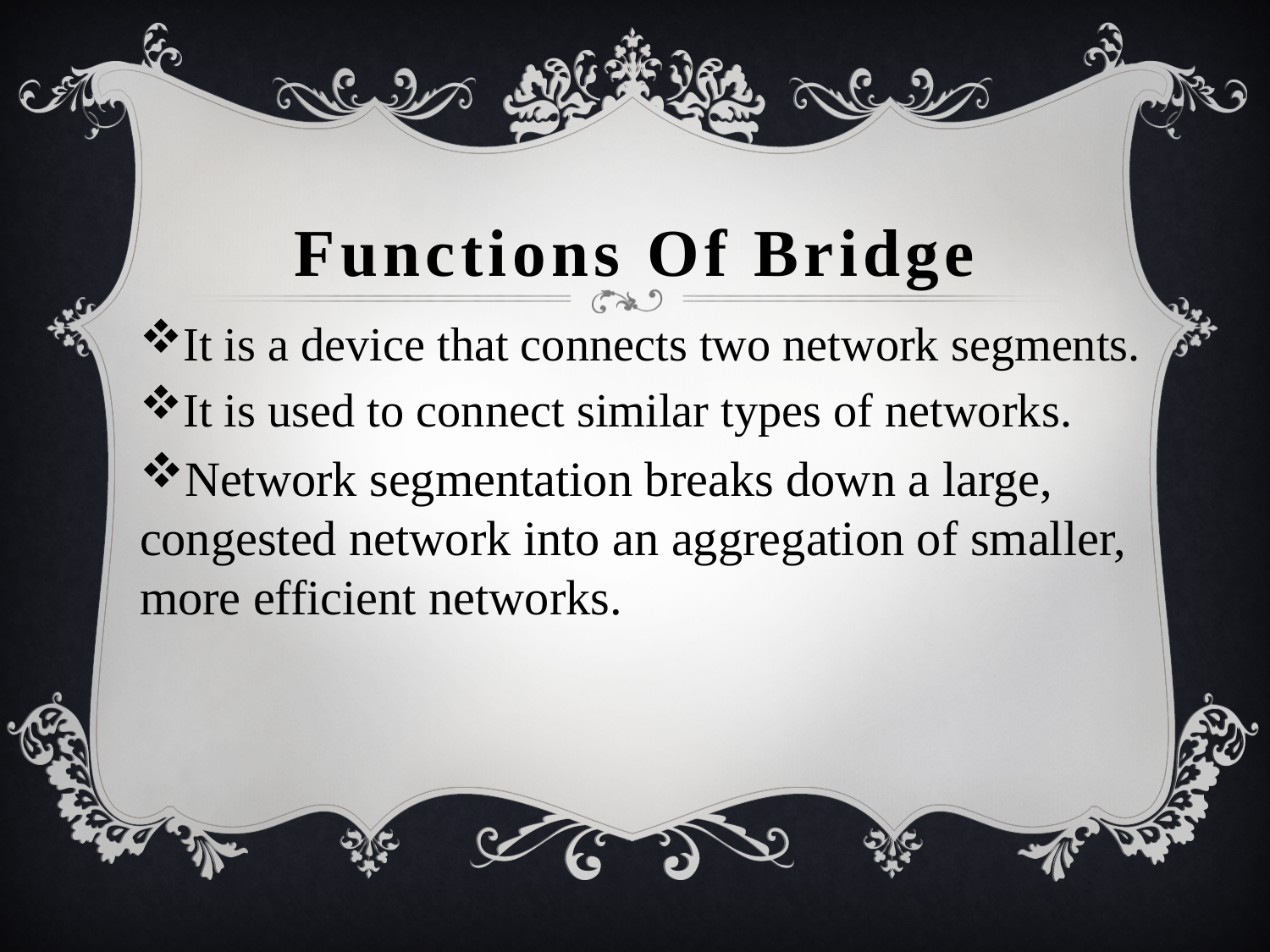

# Functions Of Bridge
It is a device that connects two network segments.
It is used to connect similar types of networks.
Network segmentation breaks down a large, congested network into an aggregation of smaller, more efficient networks.